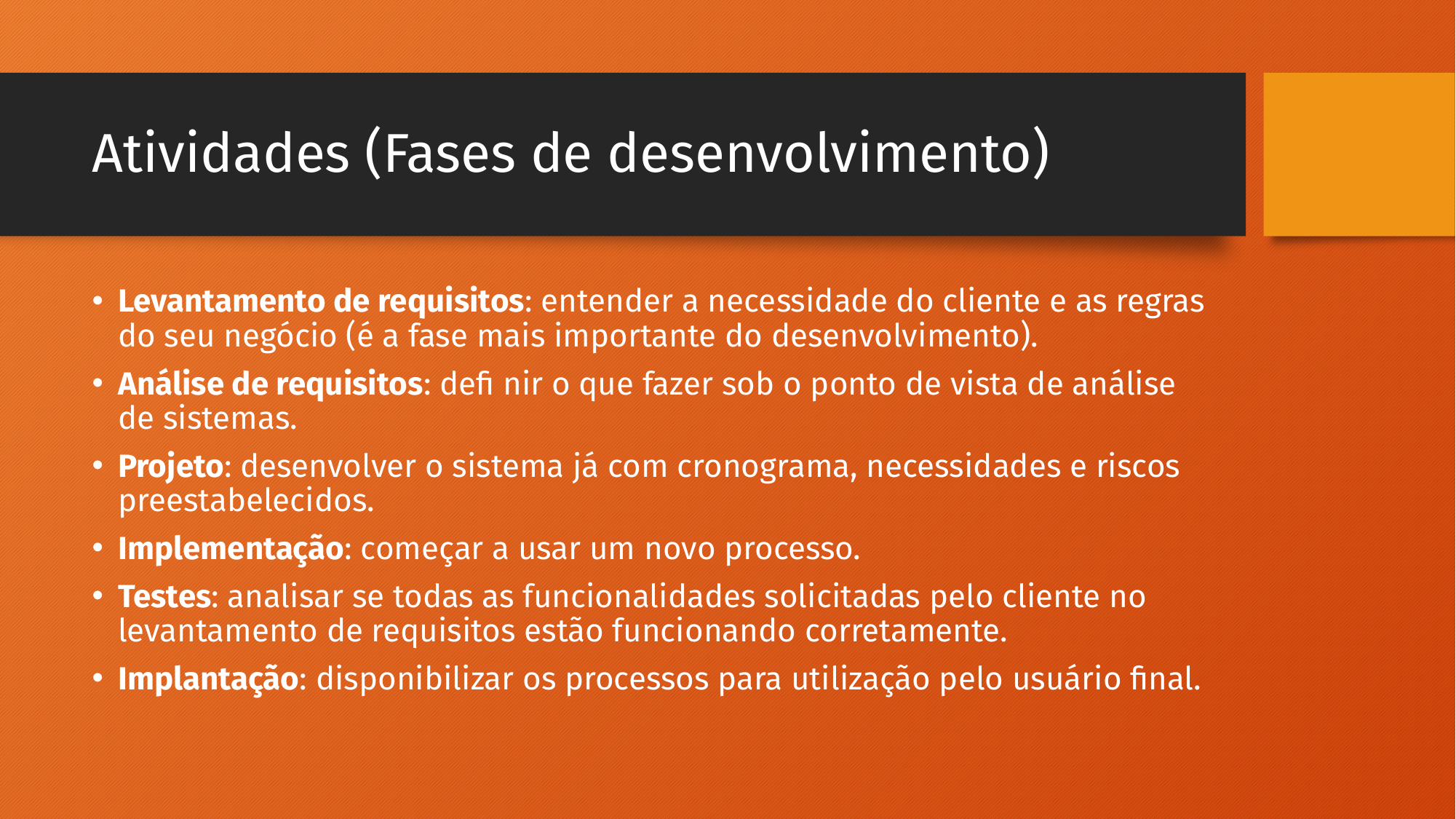

# Atividades (Fases de desenvolvimento)
Levantamento de requisitos: entender a necessidade do cliente e as regras do seu negócio (é a fase mais importante do desenvolvimento).
Análise de requisitos: defi nir o que fazer sob o ponto de vista de análise de sistemas.
Projeto: desenvolver o sistema já com cronograma, necessidades e riscos preestabelecidos.
Implementação: começar a usar um novo processo.
Testes: analisar se todas as funcionalidades solicitadas pelo cliente no levantamento de requisitos estão funcionando corretamente.
Implantação: disponibilizar os processos para utilização pelo usuário final.